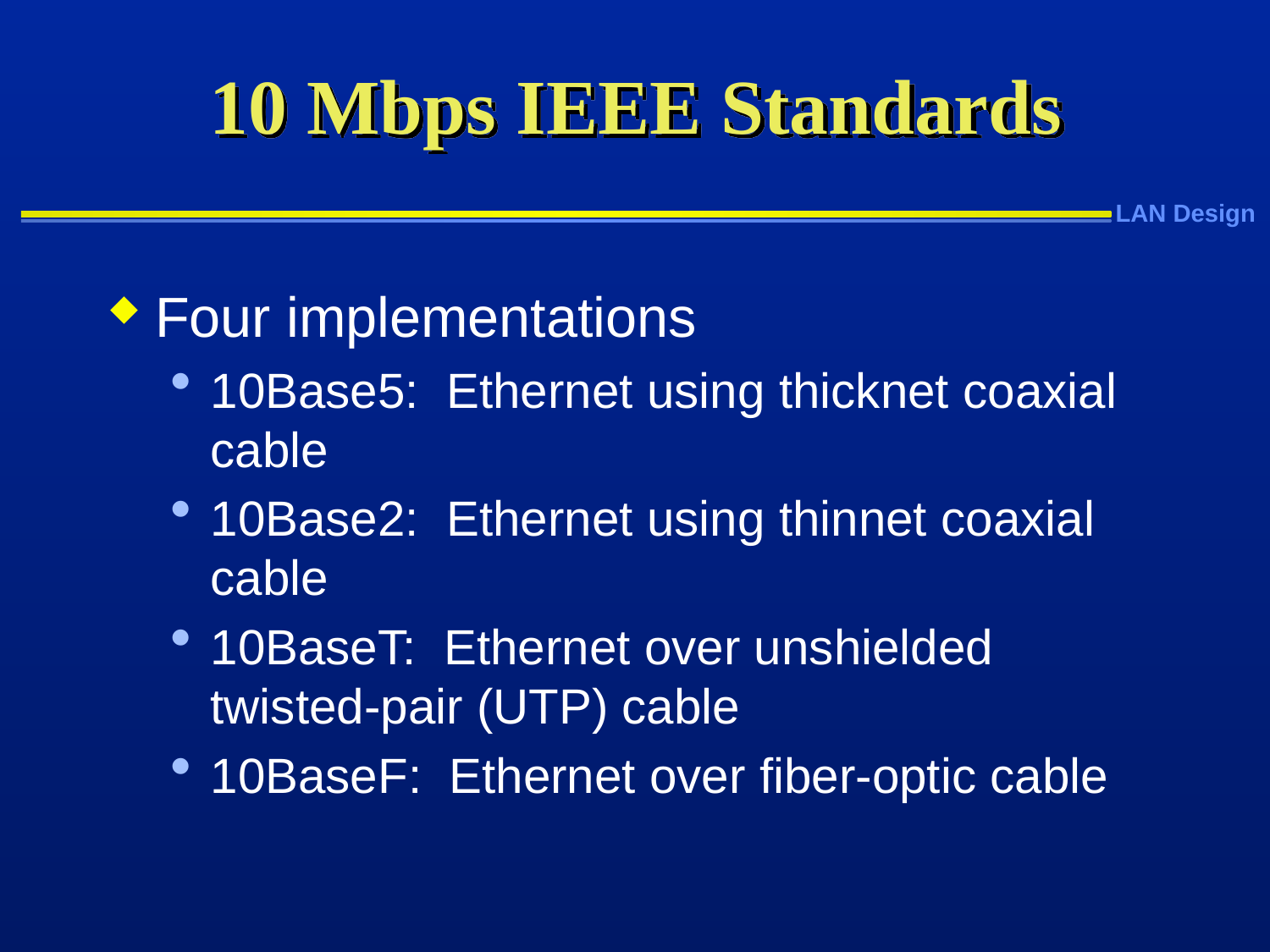

# 10 Mbps IEEE Standards
Four implementations
10Base5:  Ethernet using thicknet coaxial cable
10Base2:  Ethernet using thinnet coaxial cable
10BaseT:  Ethernet over unshielded twisted-pair (UTP) cable
10BaseF:  Ethernet over fiber-optic cable